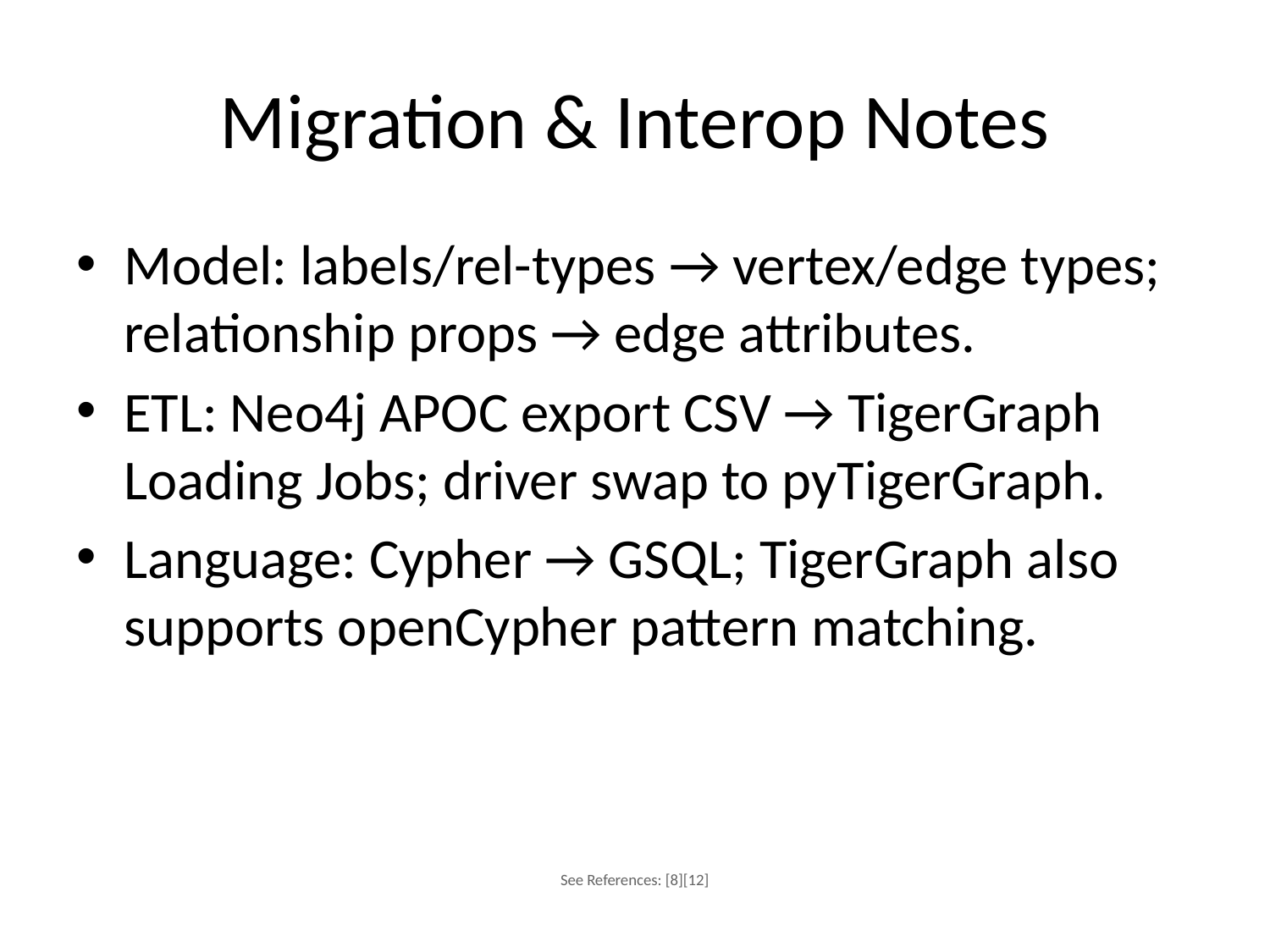

# Migration & Interop Notes
Model: labels/rel-types → vertex/edge types; relationship props → edge attributes.
ETL: Neo4j APOC export CSV → TigerGraph Loading Jobs; driver swap to pyTigerGraph.
Language: Cypher → GSQL; TigerGraph also supports openCypher pattern matching.
See References: [8][12]